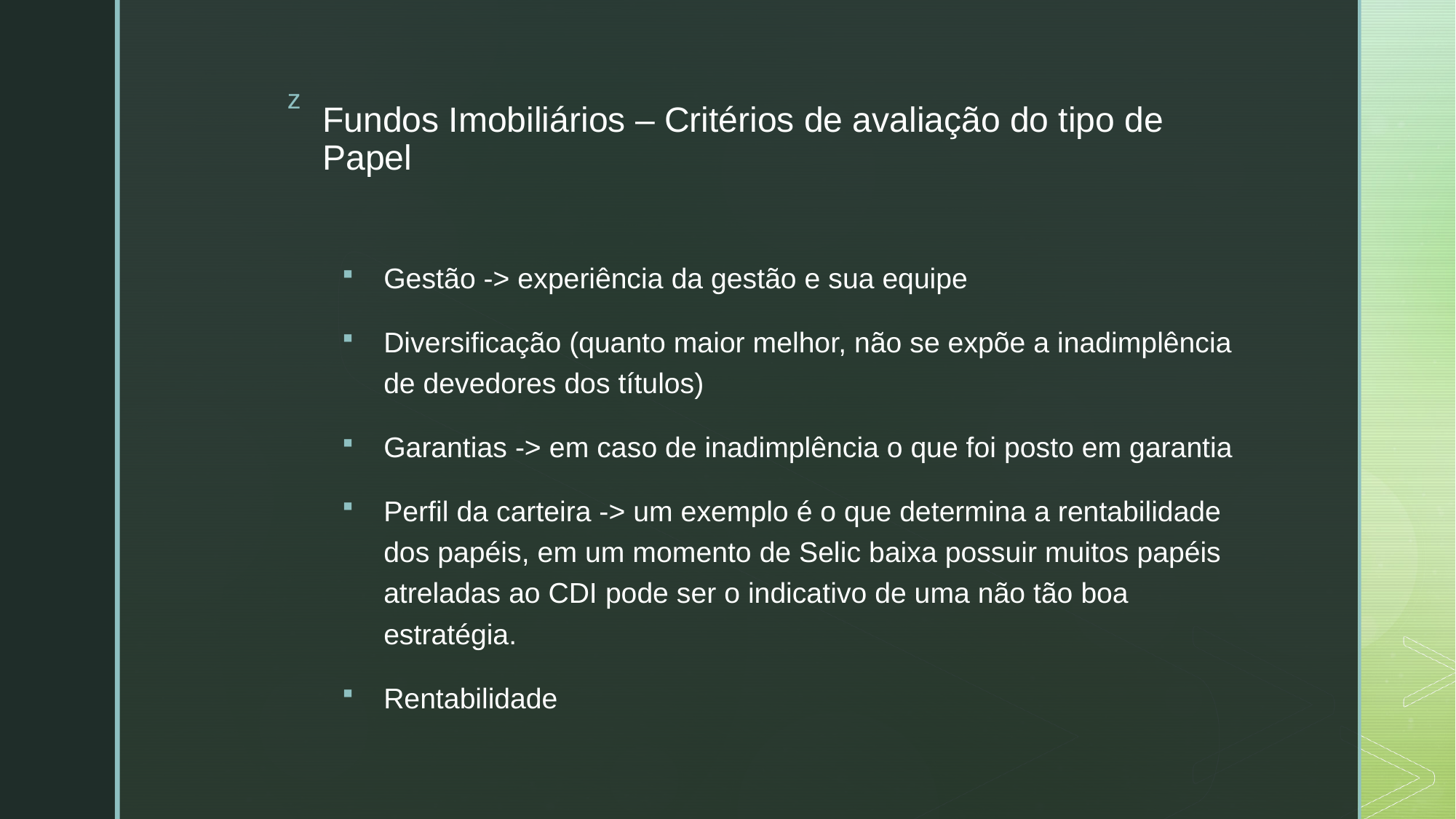

# Fundos Imobiliários – Critérios de avaliação do tipo de Papel
Gestão -> experiência da gestão e sua equipe
Diversificação (quanto maior melhor, não se expõe a inadimplência de devedores dos títulos)
Garantias -> em caso de inadimplência o que foi posto em garantia
Perfil da carteira -> um exemplo é o que determina a rentabilidade dos papéis, em um momento de Selic baixa possuir muitos papéis atreladas ao CDI pode ser o indicativo de uma não tão boa estratégia.
Rentabilidade